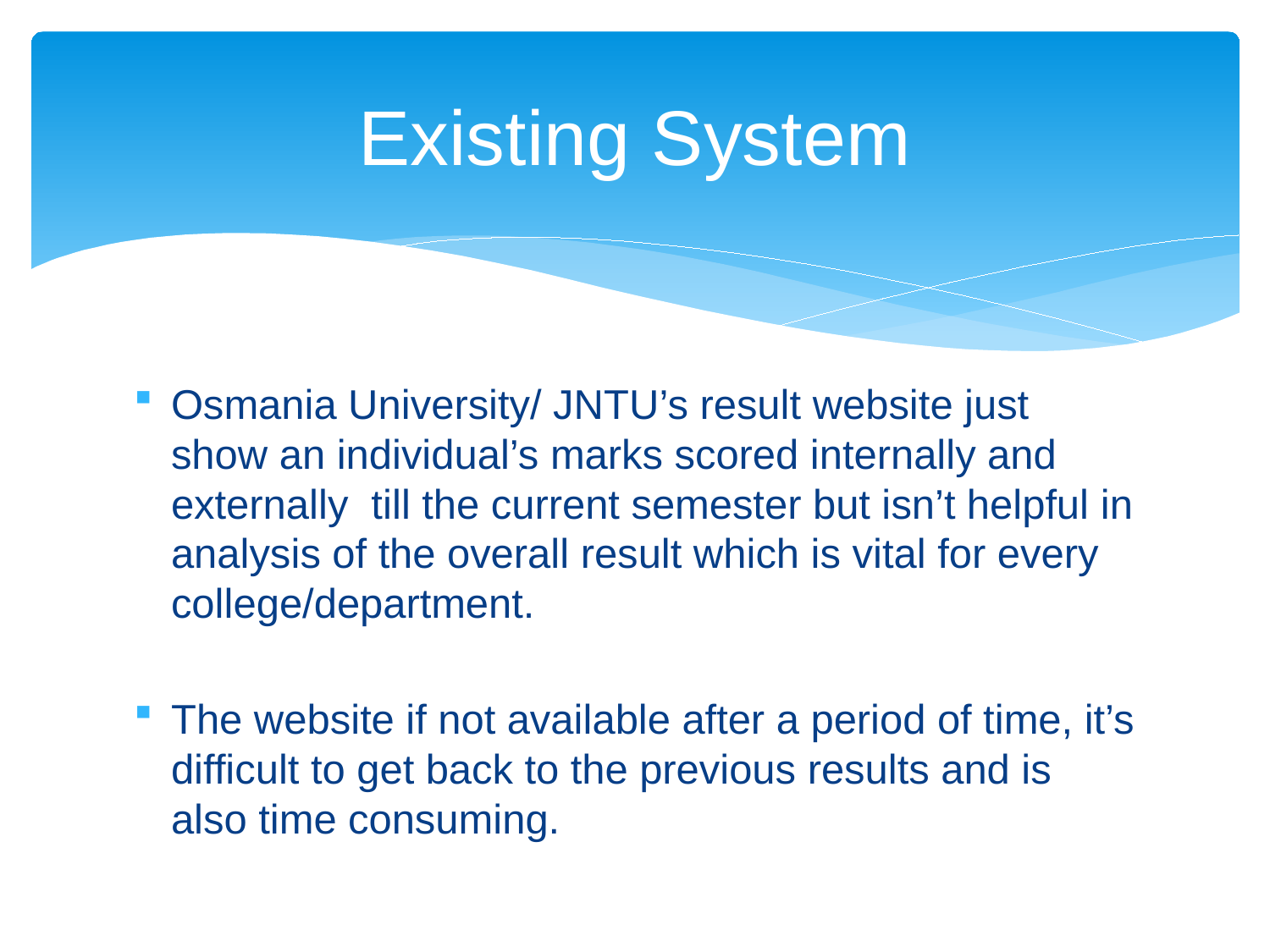

# Existing System
Osmania University/ JNTU’s result website just show an individual’s marks scored internally and externally  till the current semester but isn’t helpful in analysis of the overall result which is vital for every college/department.

The website if not available after a period of time, it’s difficult to get back to the previous results and is also time consuming.